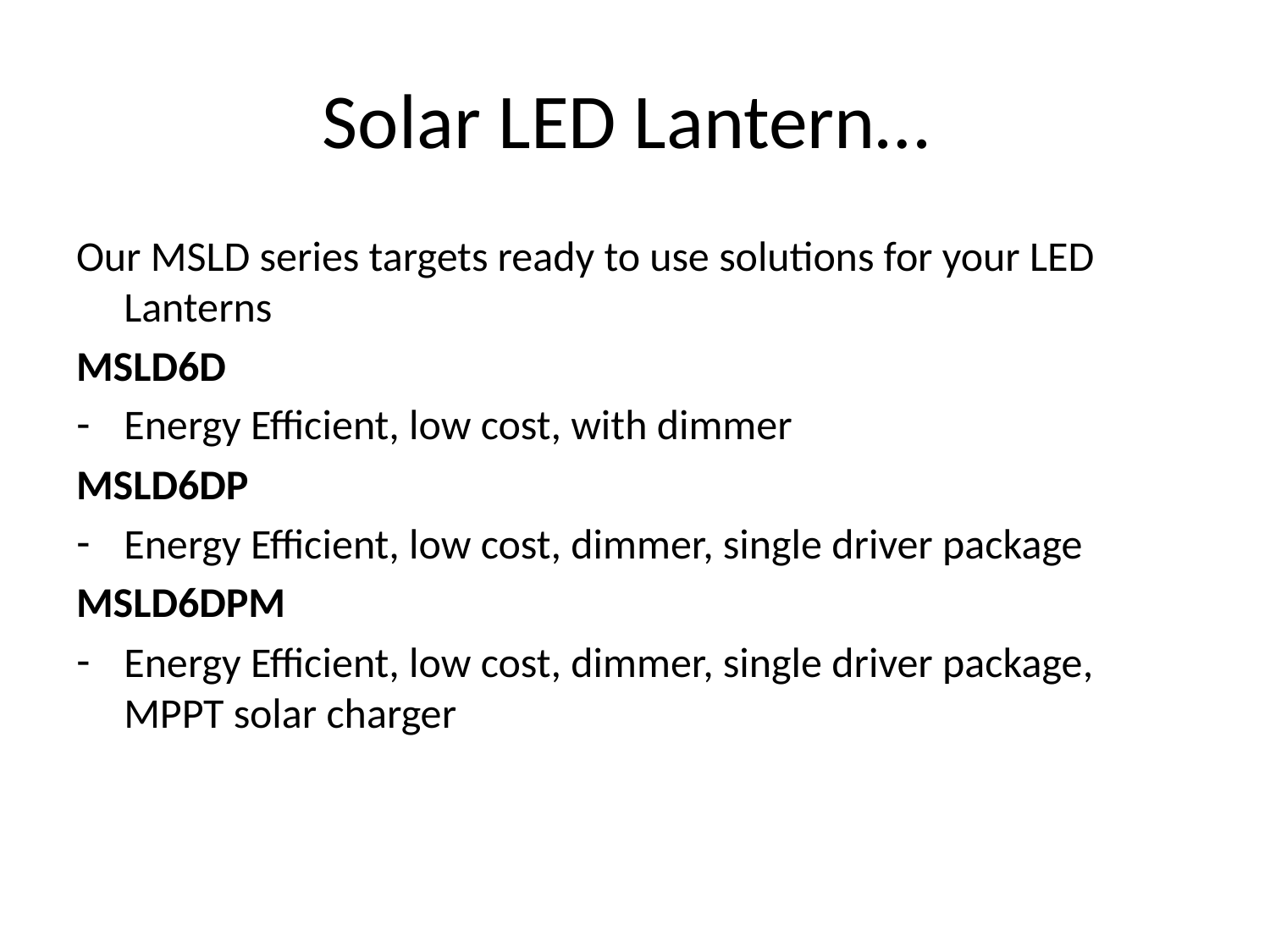

# Solar LED Lantern…
Our MSLD series targets ready to use solutions for your LED Lanterns
MSLD6D
Energy Efficient, low cost, with dimmer
MSLD6DP
Energy Efficient, low cost, dimmer, single driver package
MSLD6DPM
Energy Efficient, low cost, dimmer, single driver package, MPPT solar charger